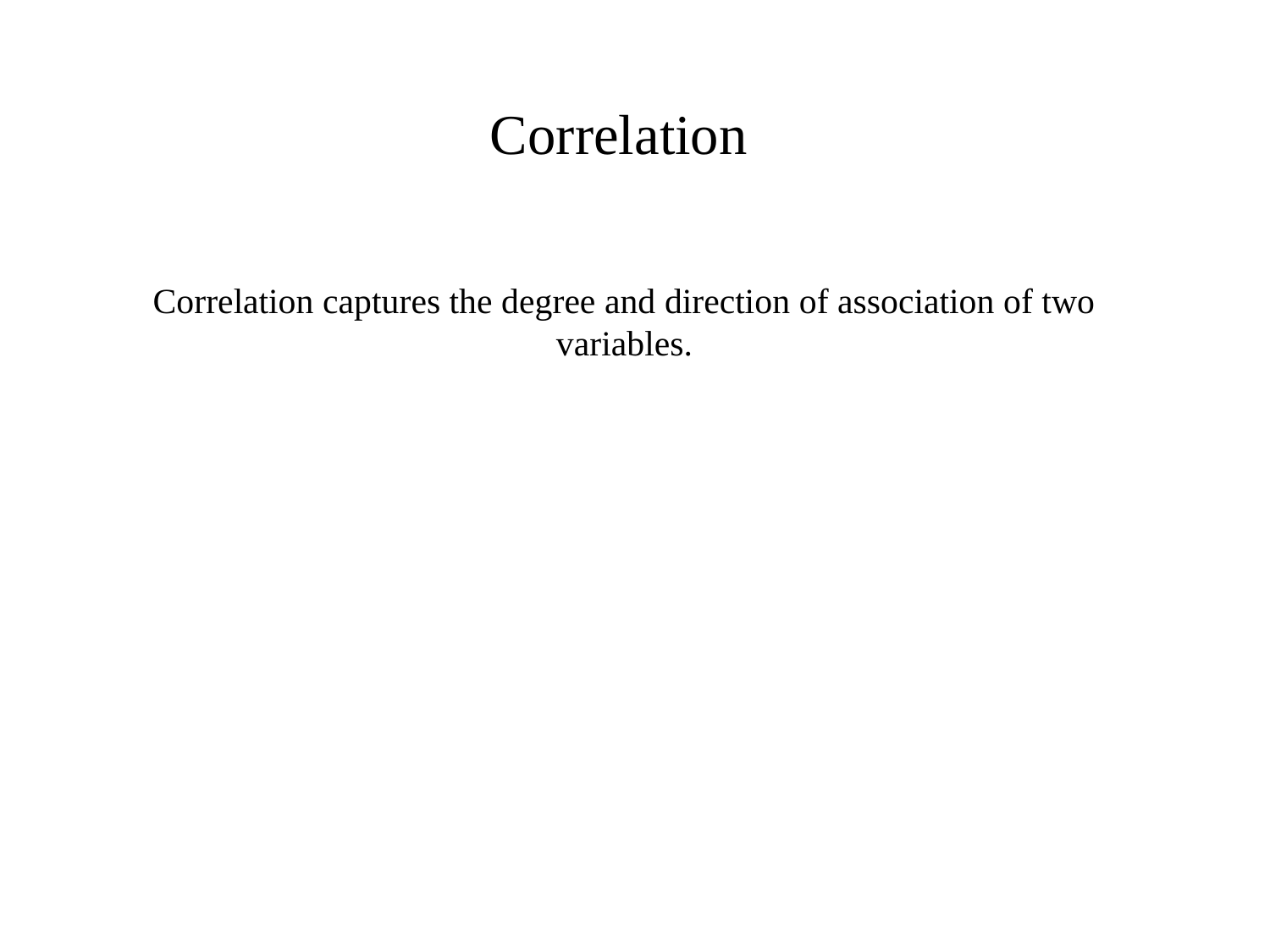

# Correlation

Correlation captures the degree and direction of association of two variables.